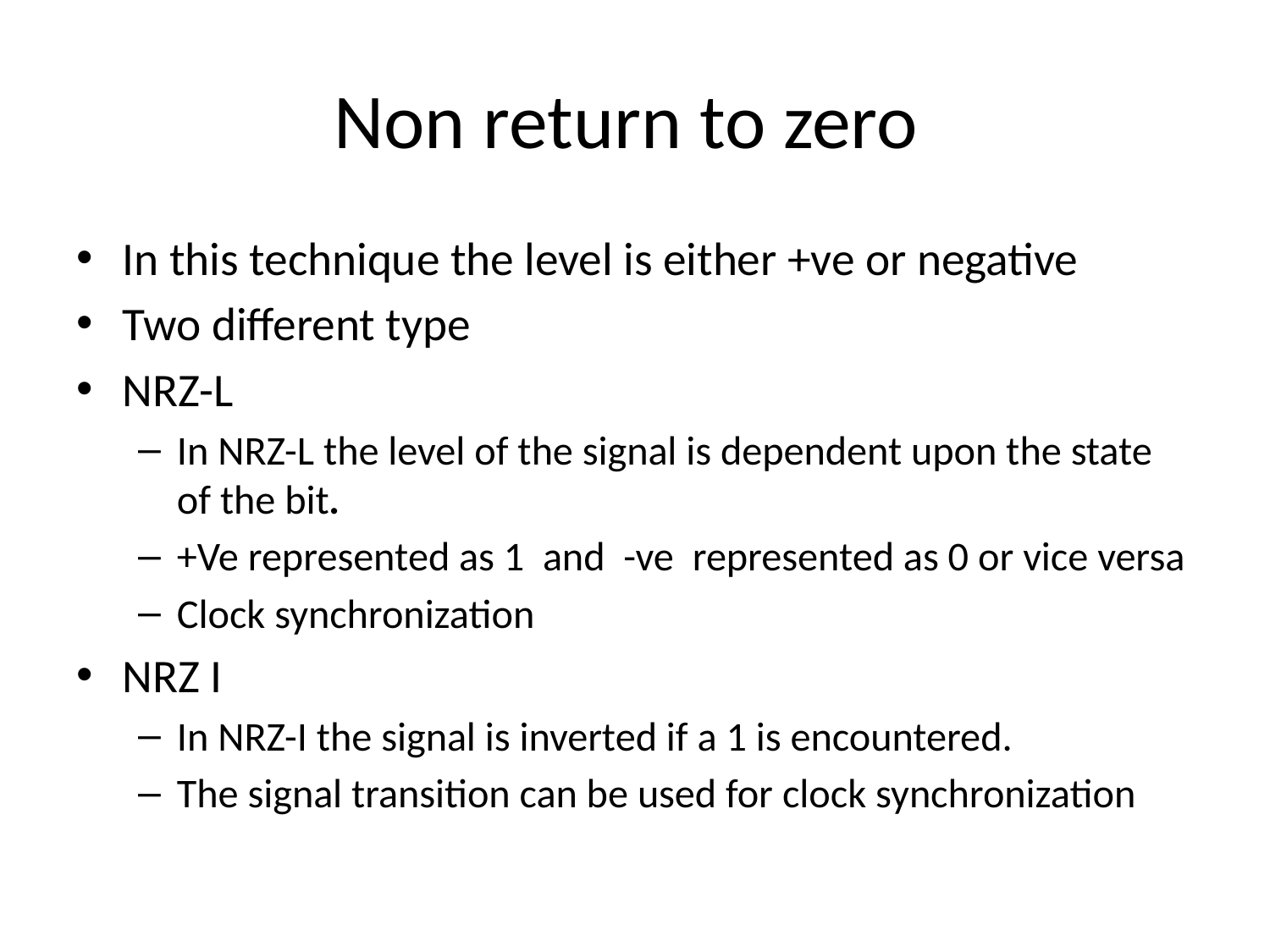

# Non return to zero
In this technique the level is either +ve or negative
Two different type
NRZ-L
In NRZ-L the level of the signal is dependent upon the state of the bit.
+Ve represented as 1  and  -ve  represented as 0 or vice versa
Clock synchronization
NRZ I
In NRZ-I the signal is inverted if a 1 is encountered.
The signal transition can be used for clock synchronization